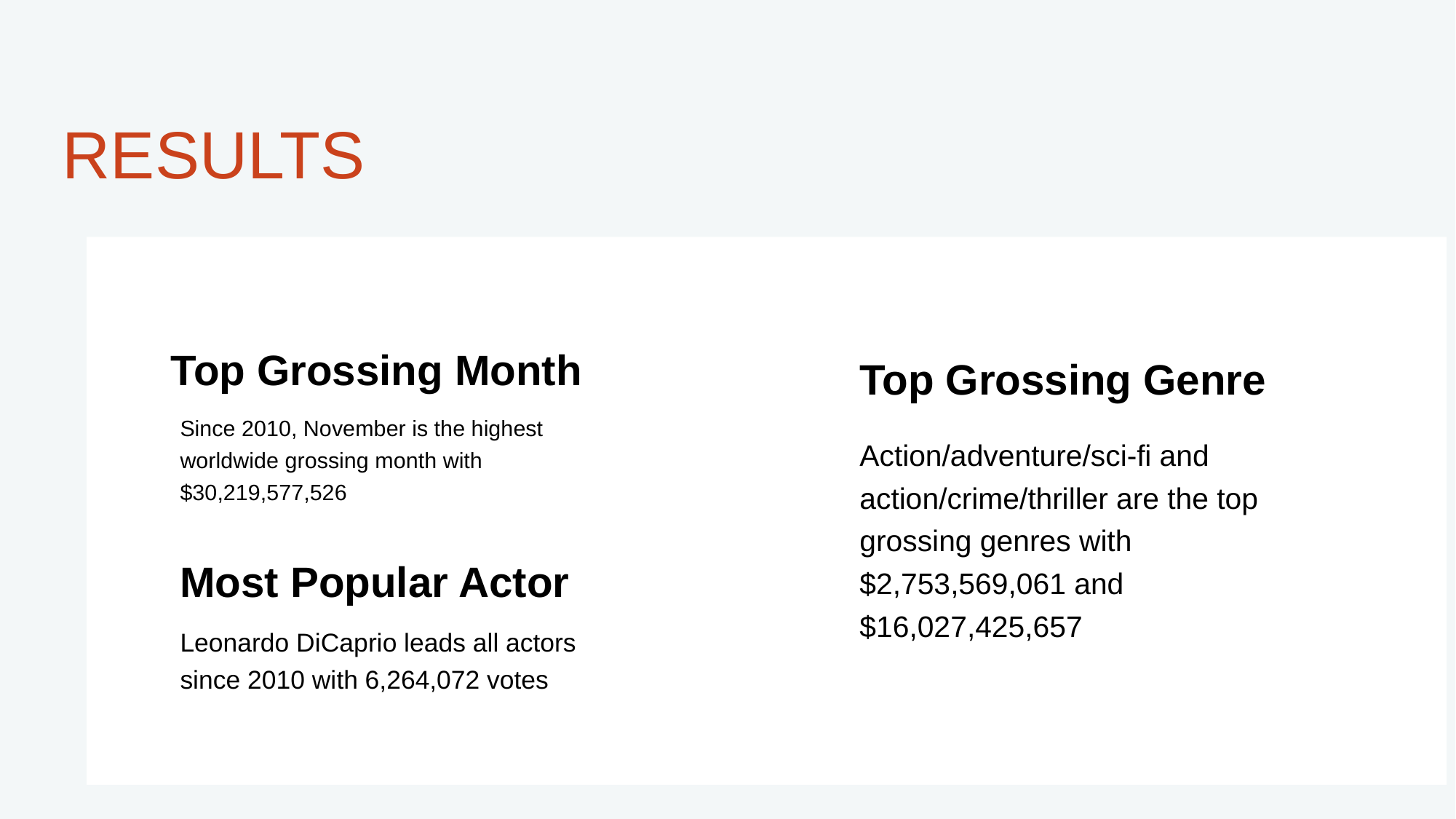

# RESULTS

T
Top Grossing Genre
Top Grossing Month

Since 2010, November is the highest worldwide grossing month with $30,219,577,526
Action/adventure/sci-fi and action/crime/thriller are the top grossing genres with $2,753,569,061 and $16,027,425,657
Most Popular Actor
Leonardo DiCaprio leads all actors since 2010 with 6,264,072 votes